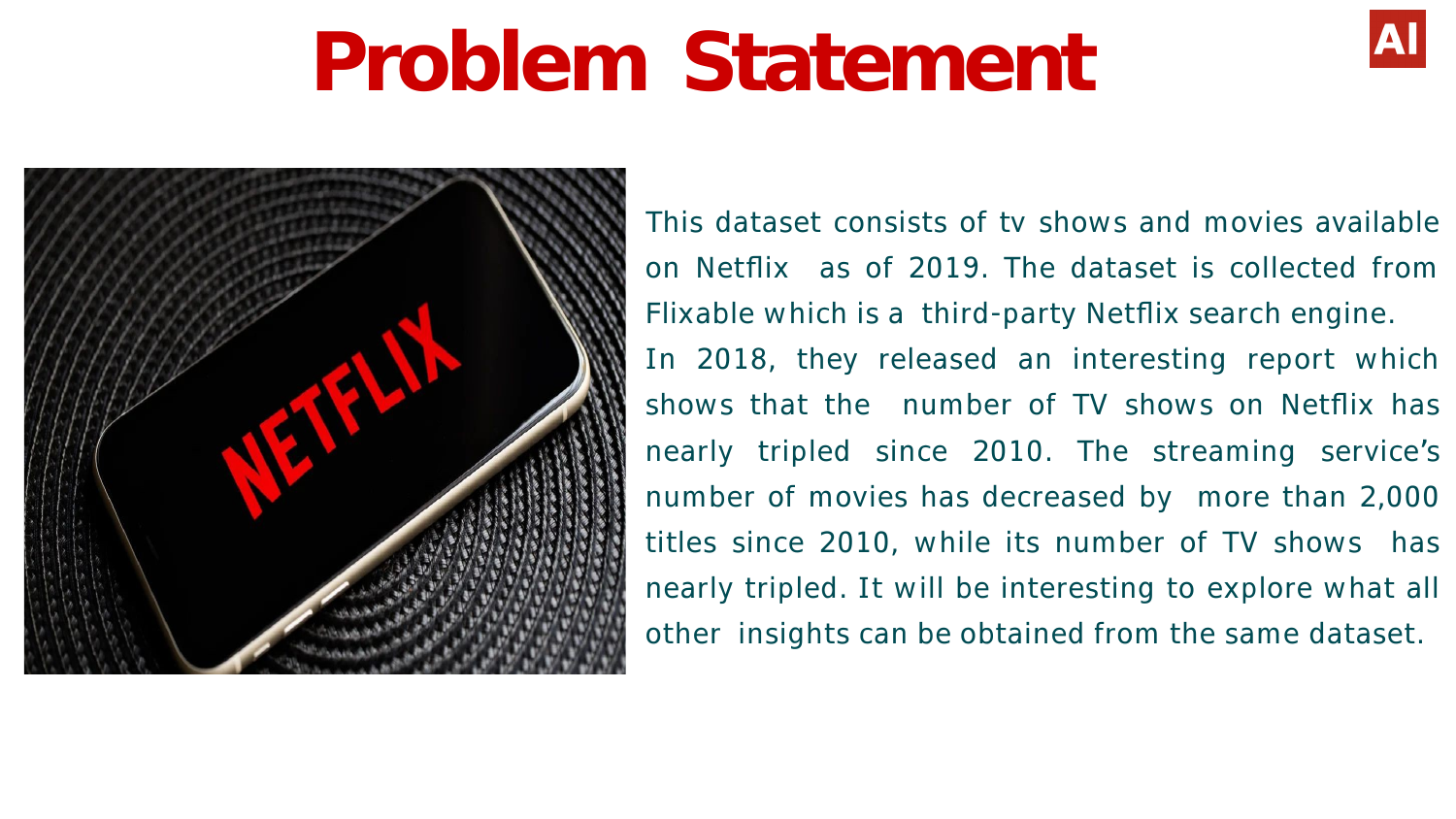

# Problem Statement

This dataset consists of tv shows and movies available on Netﬂix  as of 2019. The dataset is collected from Flixable which is a  third-party Netﬂix search engine.
In 2018, they released an interesting report which shows that the  number of TV shows on Netﬂix has nearly tripled since 2010. The streaming service’s number of movies has decreased by  more than 2,000 titles since 2010, while its number of TV shows  has nearly tripled. It will be interesting to explore what all other  insights can be obtained from the same dataset.